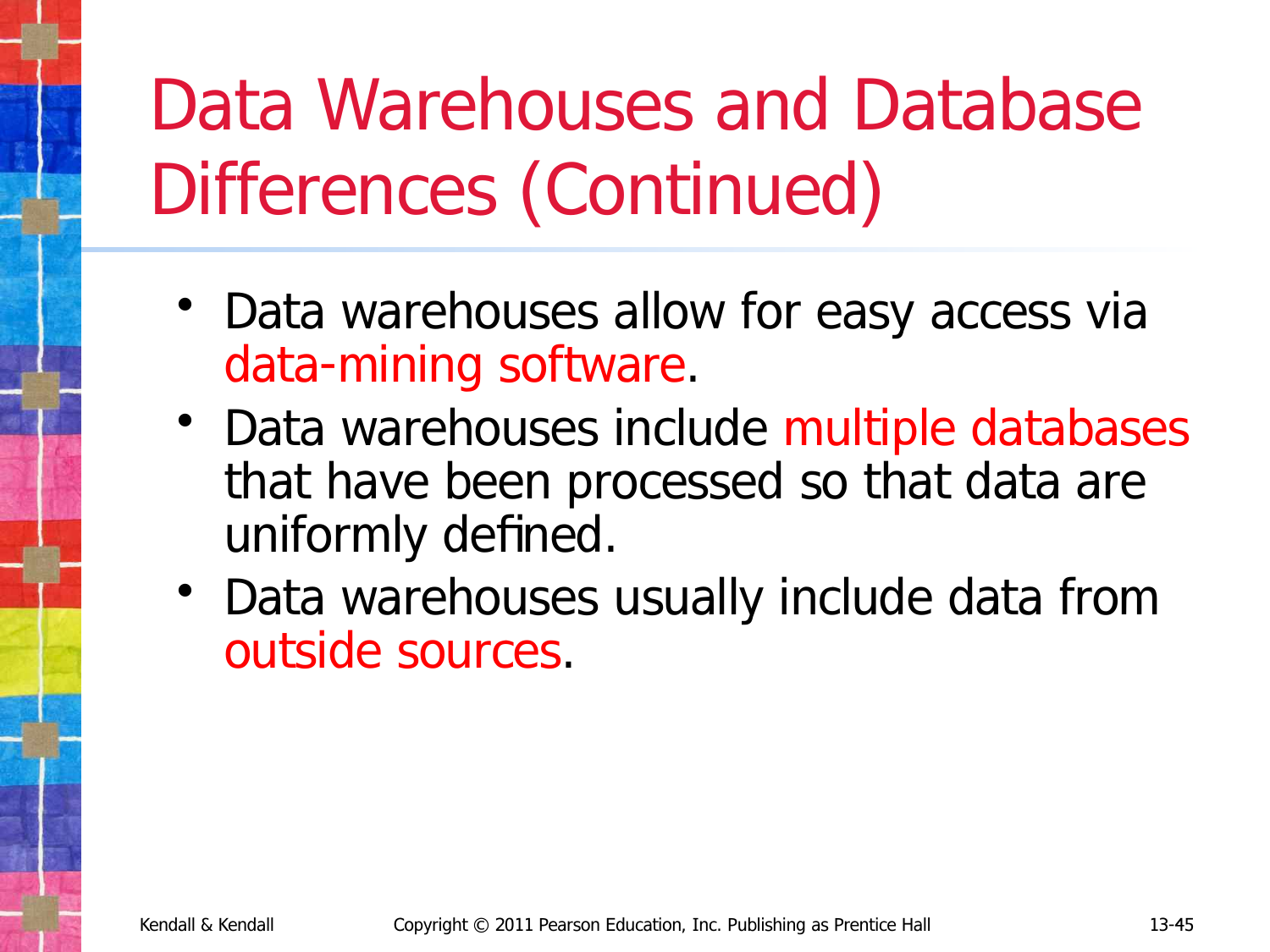

# Data Warehouses and Database Differences (Continued)
Data warehouses allow for easy access via data-mining software.
Data warehouses include multiple databases that have been processed so that data are uniformly defined.
Data warehouses usually include data from outside sources.
Kendall & Kendall	Copyright © 2011 Pearson Education, Inc. Publishing as Prentice Hall
13-45